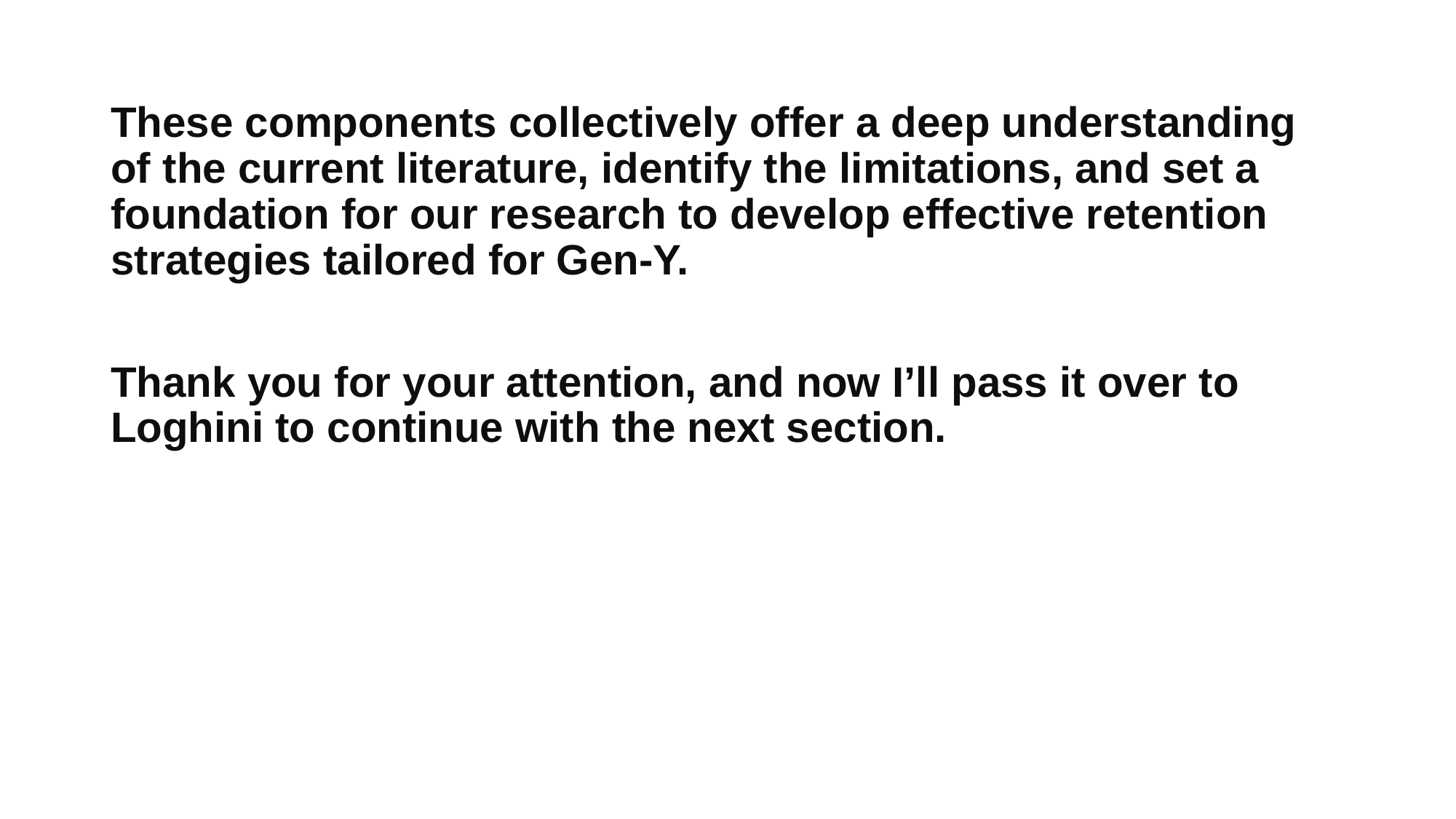

These components collectively offer a deep understanding of the current literature, identify the limitations, and set a foundation for our research to develop effective retention strategies tailored for Gen-Y.

Thank you for your attention, and now I’ll pass it over to Loghini to continue with the next section.